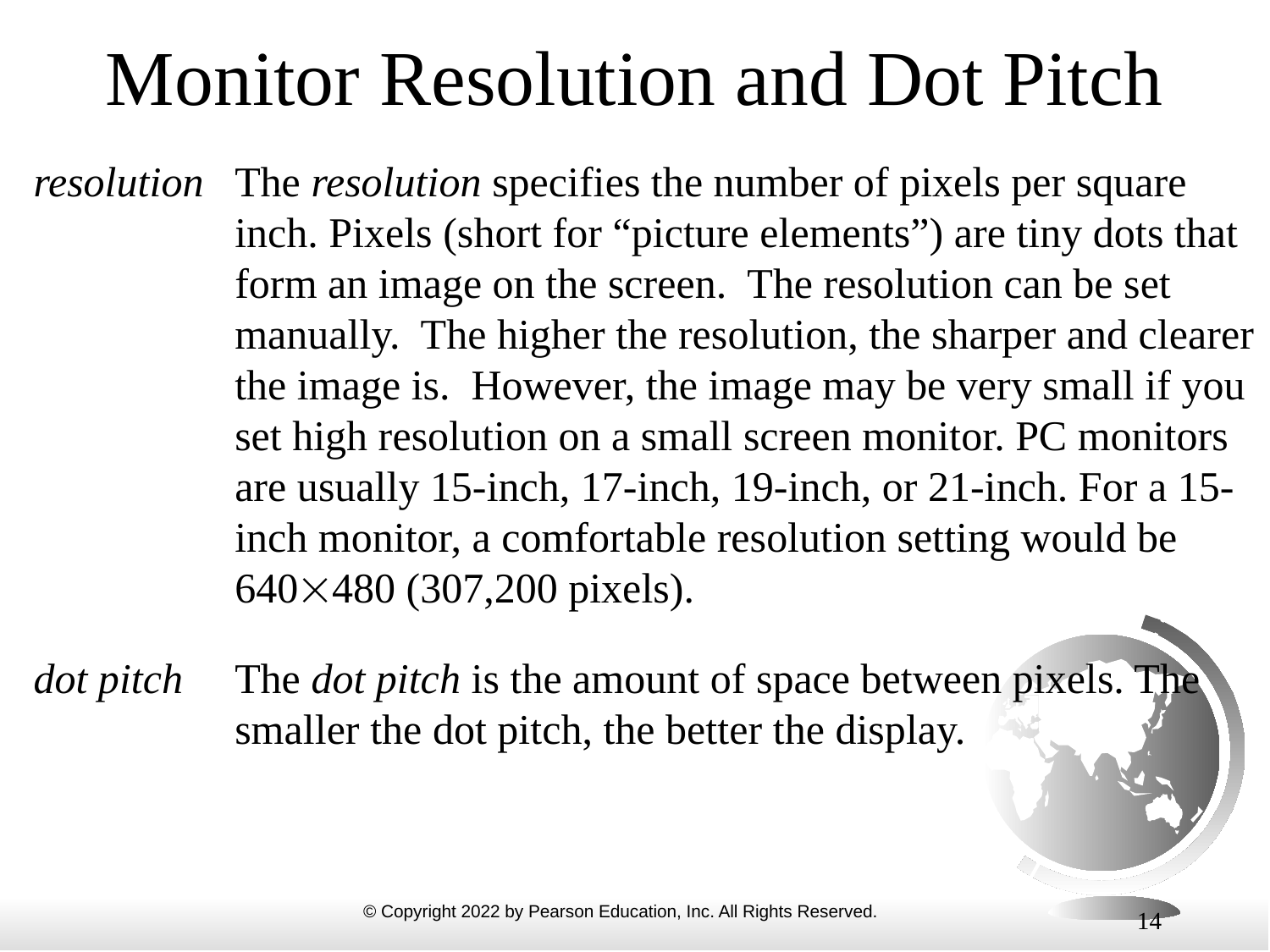

# Monitor Resolution and Dot Pitch
resolution
The resolution specifies the number of pixels per square inch. Pixels (short for “picture elements”) are tiny dots that form an image on the screen.  The resolution can be set manually.  The higher the resolution, the sharper and clearer the image is.  However, the image may be very small if you set high resolution on a small screen monitor. PC monitors are usually 15-inch, 17-inch, 19-inch, or 21-inch. For a 15-inch monitor, a comfortable resolution setting would be 640×480 (307,200 pixels).

dot pitch
The dot pitch is the amount of space between pixels. The smaller the dot pitch, the better the display.
14